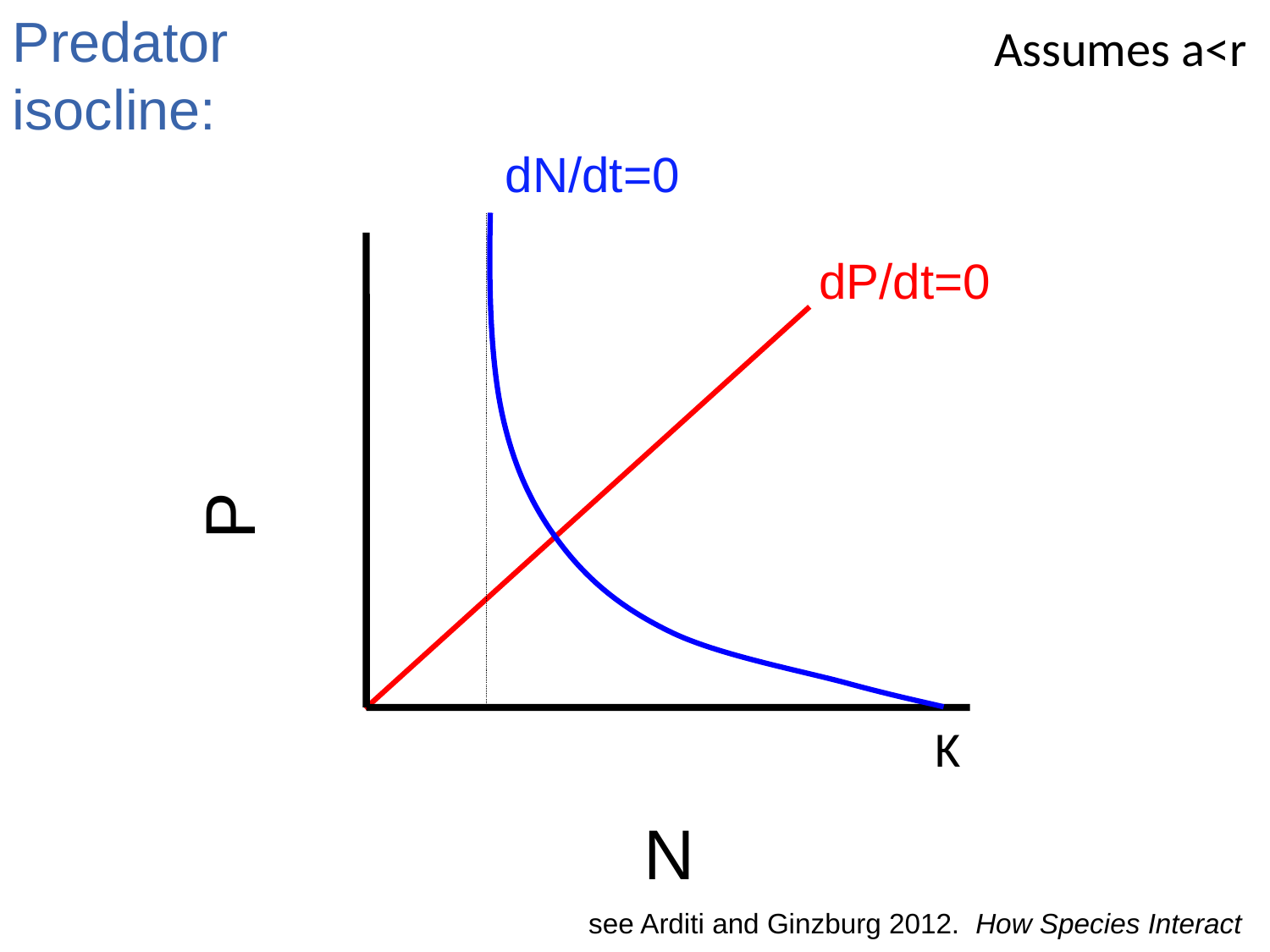

Predator isocline:
Assumes a<r
dN/dt=0

P

N
dP/dt=0

K
see Arditi and Ginzburg 2012.  How Species Interact